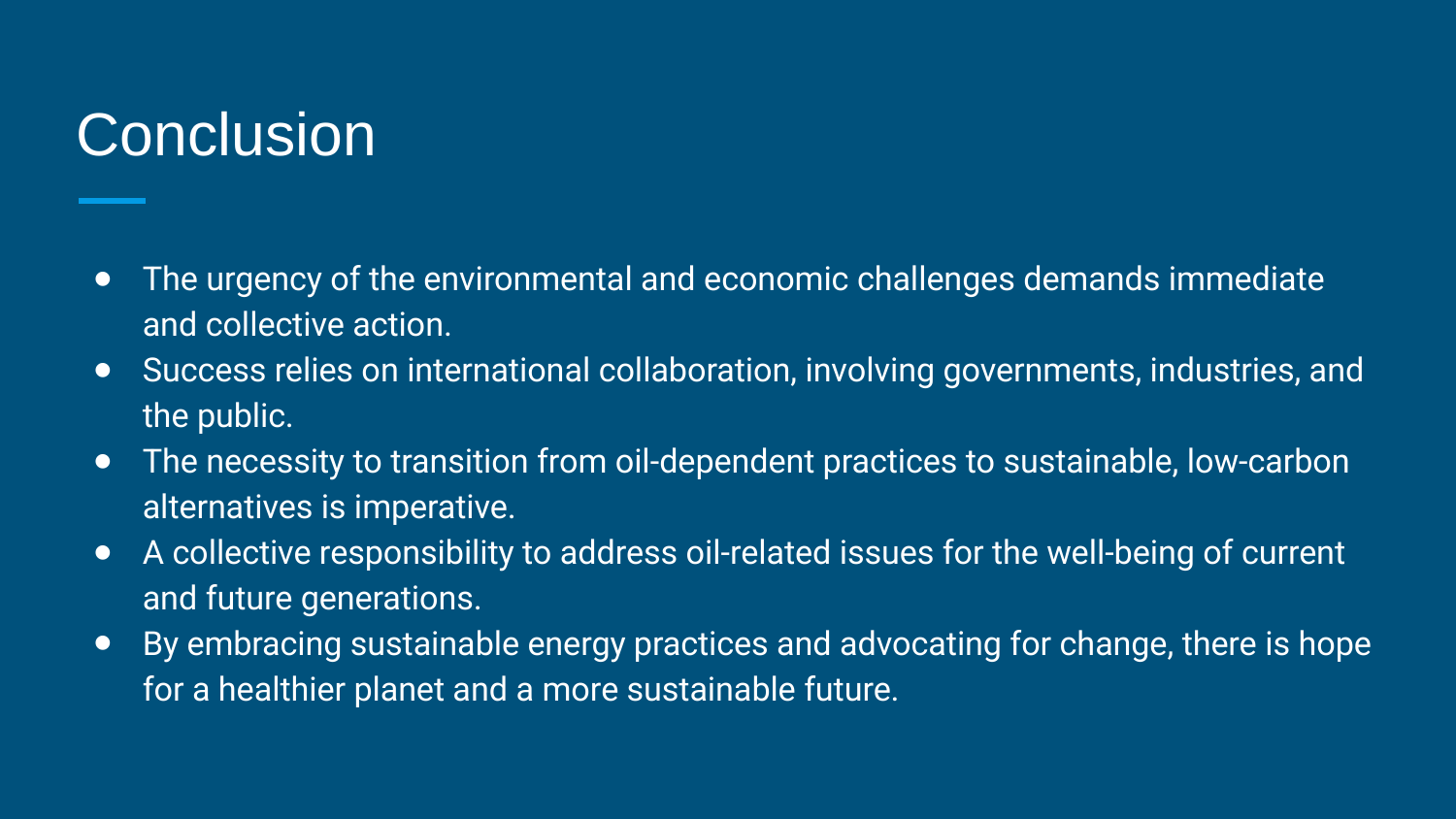

# Conclusion
The urgency of the environmental and economic challenges demands immediate and collective action.
Success relies on international collaboration, involving governments, industries, and the public.
The necessity to transition from oil-dependent practices to sustainable, low-carbon alternatives is imperative.
A collective responsibility to address oil-related issues for the well-being of current and future generations.
By embracing sustainable energy practices and advocating for change, there is hope for a healthier planet and a more sustainable future.